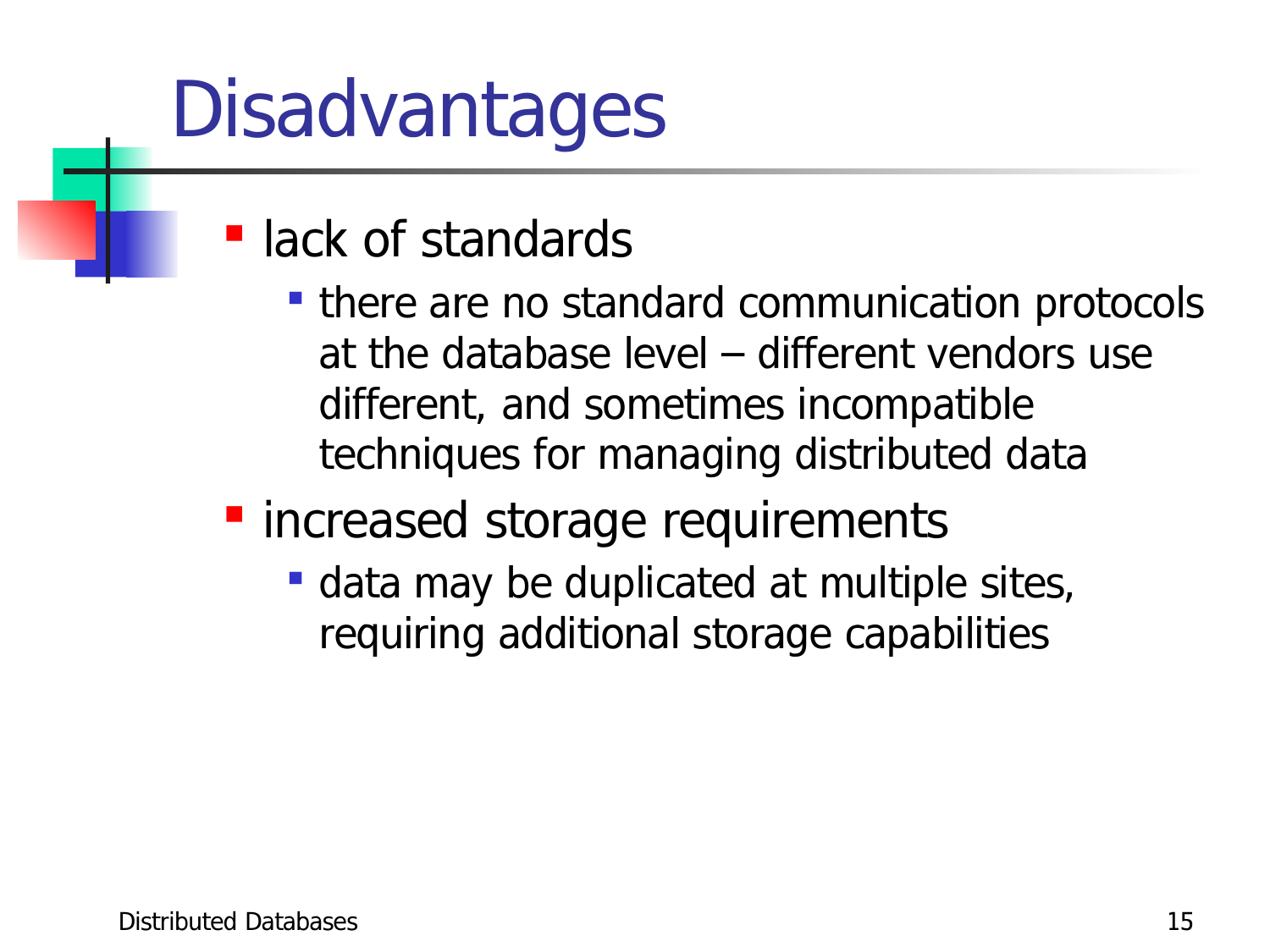

# Disadvantages
lack of standards
there are no standard communication protocols at the database level – different vendors use different, and sometimes incompatible techniques for managing distributed data
increased storage requirements
data may be duplicated at multiple sites, requiring additional storage capabilities
Distributed Databases
15